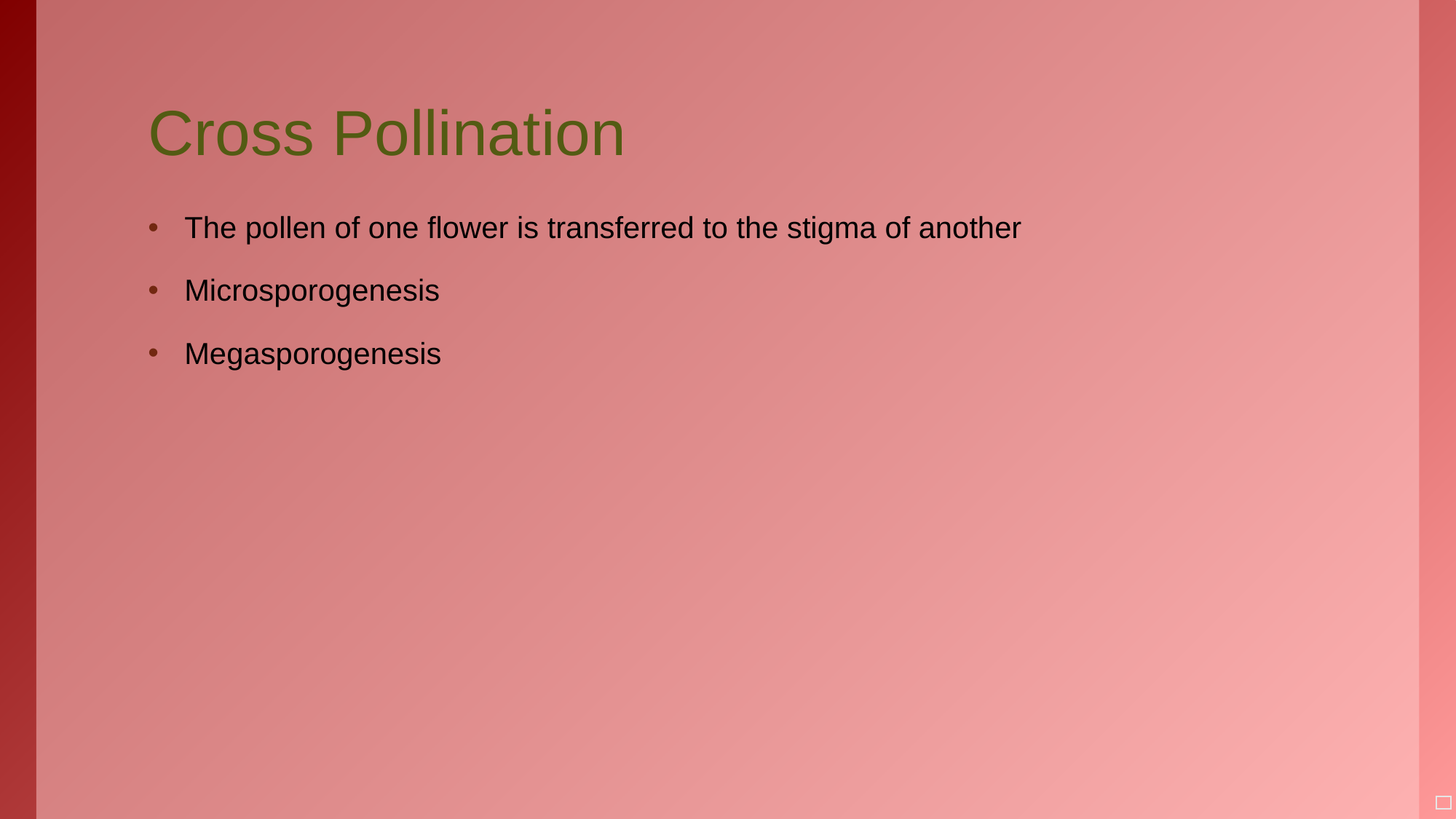

# Cross Pollination
The pollen of one flower is transferred to the stigma of another
Microsporogenesis
Megasporogenesis